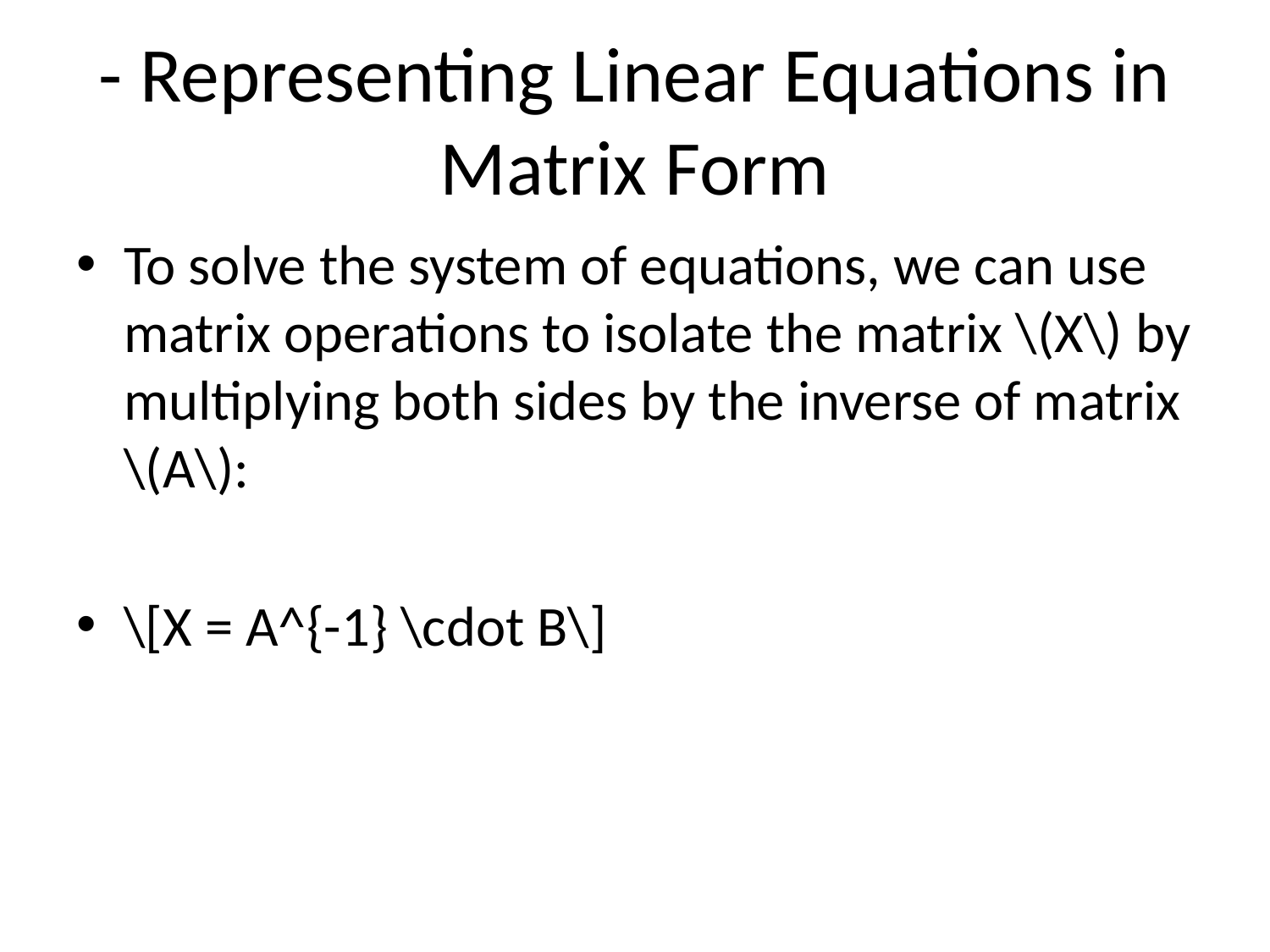

# - Representing Linear Equations in Matrix Form
To solve the system of equations, we can use matrix operations to isolate the matrix \(X\) by multiplying both sides by the inverse of matrix \(A\):

\[X = A^{-1} \cdot B\]